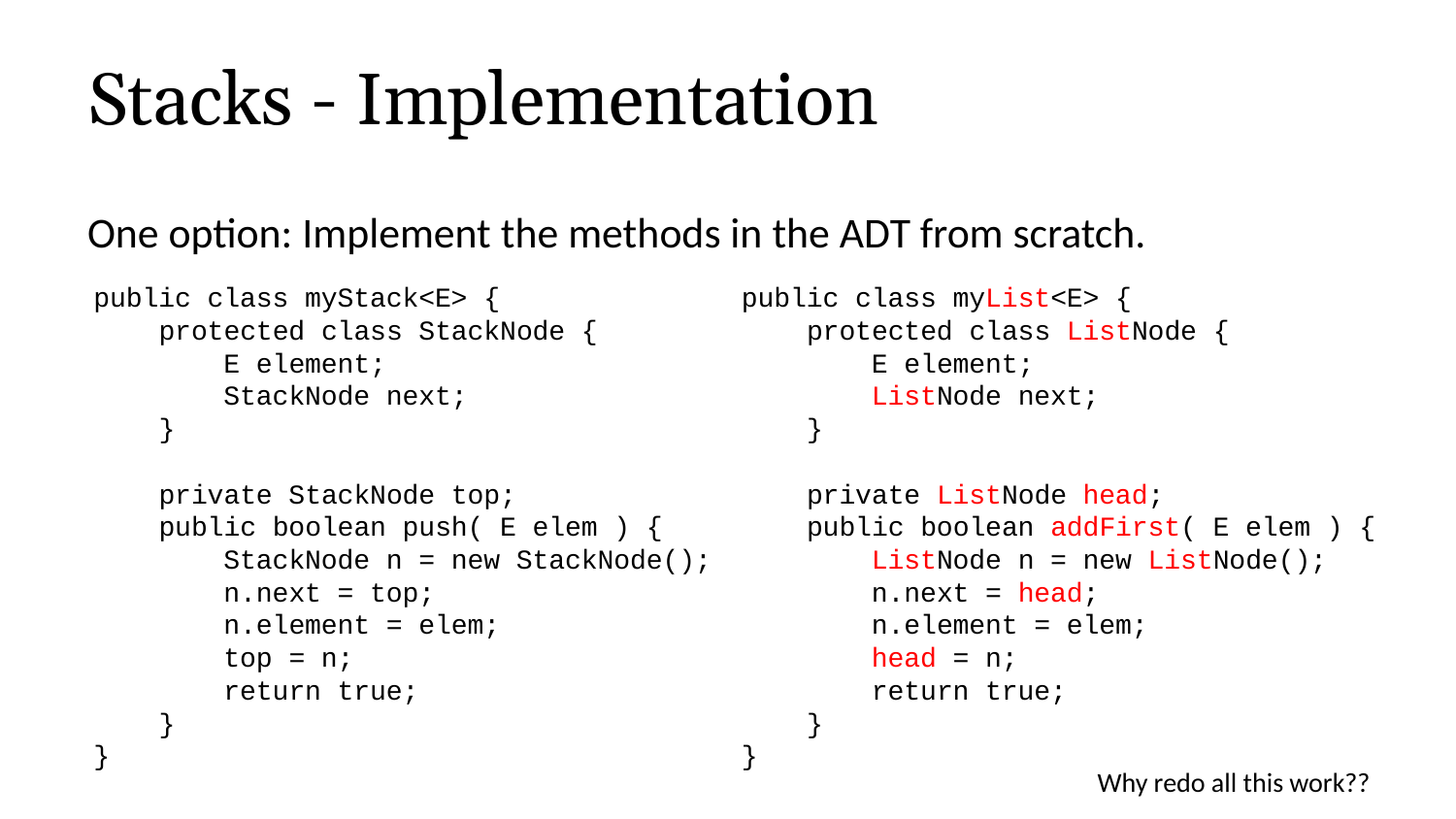

# Stacks - Implementation
One option: Implement the methods in the ADT from scratch.

public class myList<E> {
    protected class ListNode {
        E element;
        ListNode next;
    }

    private ListNode head;
    public boolean addFirst( E elem ) {
        ListNode n = new ListNode();
        n.next = head;
        n.element = elem;
        head = n;
        return true;
    }
}
public class myStack<E> {
    protected class StackNode {
        E element;
        StackNode next;
    }

    private StackNode top;
    public boolean push( E elem ) {
        StackNode n = new StackNode();
        n.next = top;
        n.element = elem;
        top = n;
        return true;
    }
}
Why redo all this work??